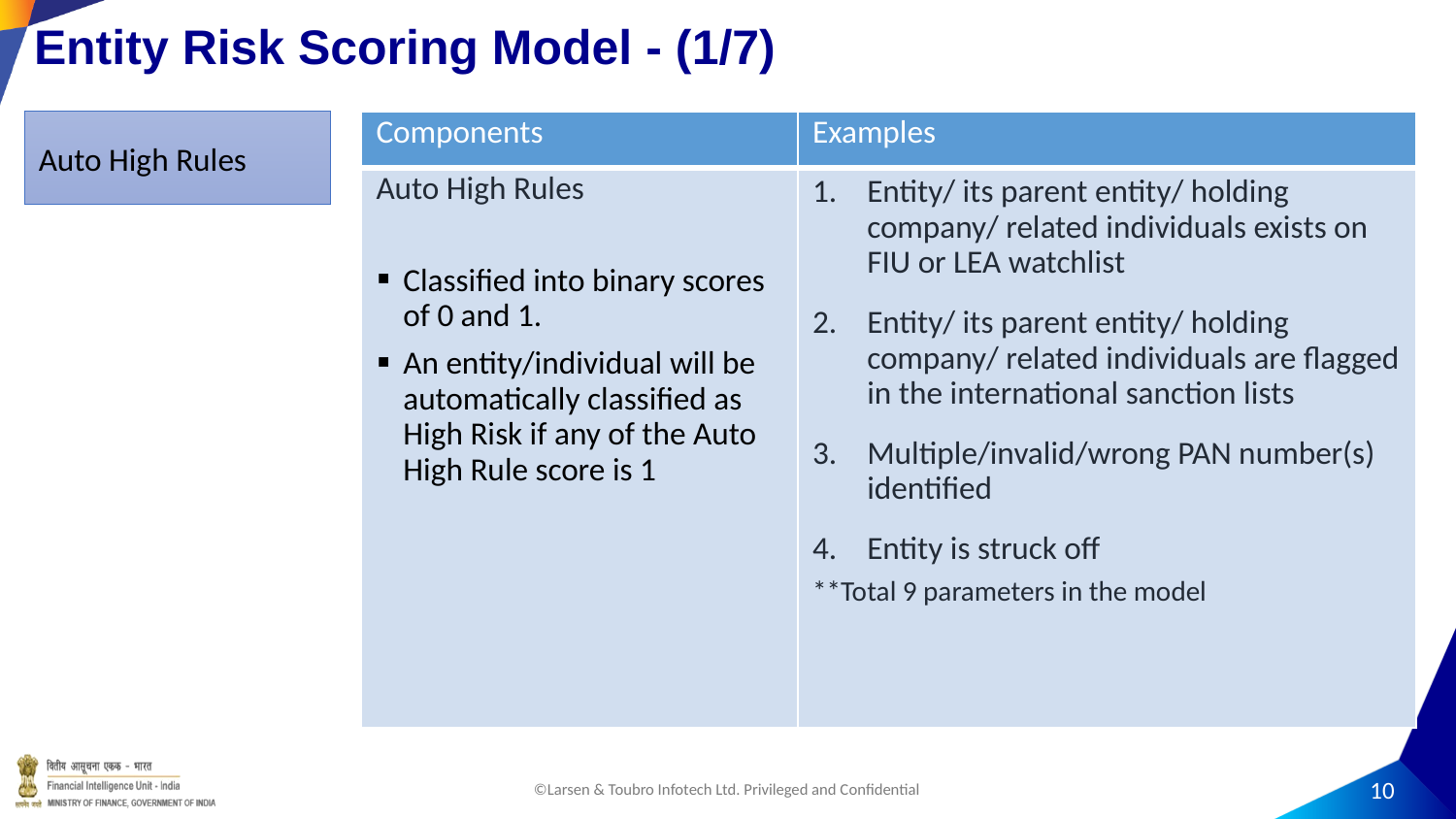

Entity Risk Scoring Model - (1/7)
Auto High Rules
| Components | Examples |
| --- | --- |
| Auto High Rules Classified into binary scores of 0 and 1. An entity/individual will be automatically classified as High Risk if any of the Auto High Rule score is 1 | Entity/ its parent entity/ holding company/ related individuals exists on FIU or LEA watchlist Entity/ its parent entity/ holding company/ related individuals are flagged in the international sanction lists Multiple/invalid/wrong PAN number(s) identified Entity is struck off \*\*Total 9 parameters in the model |